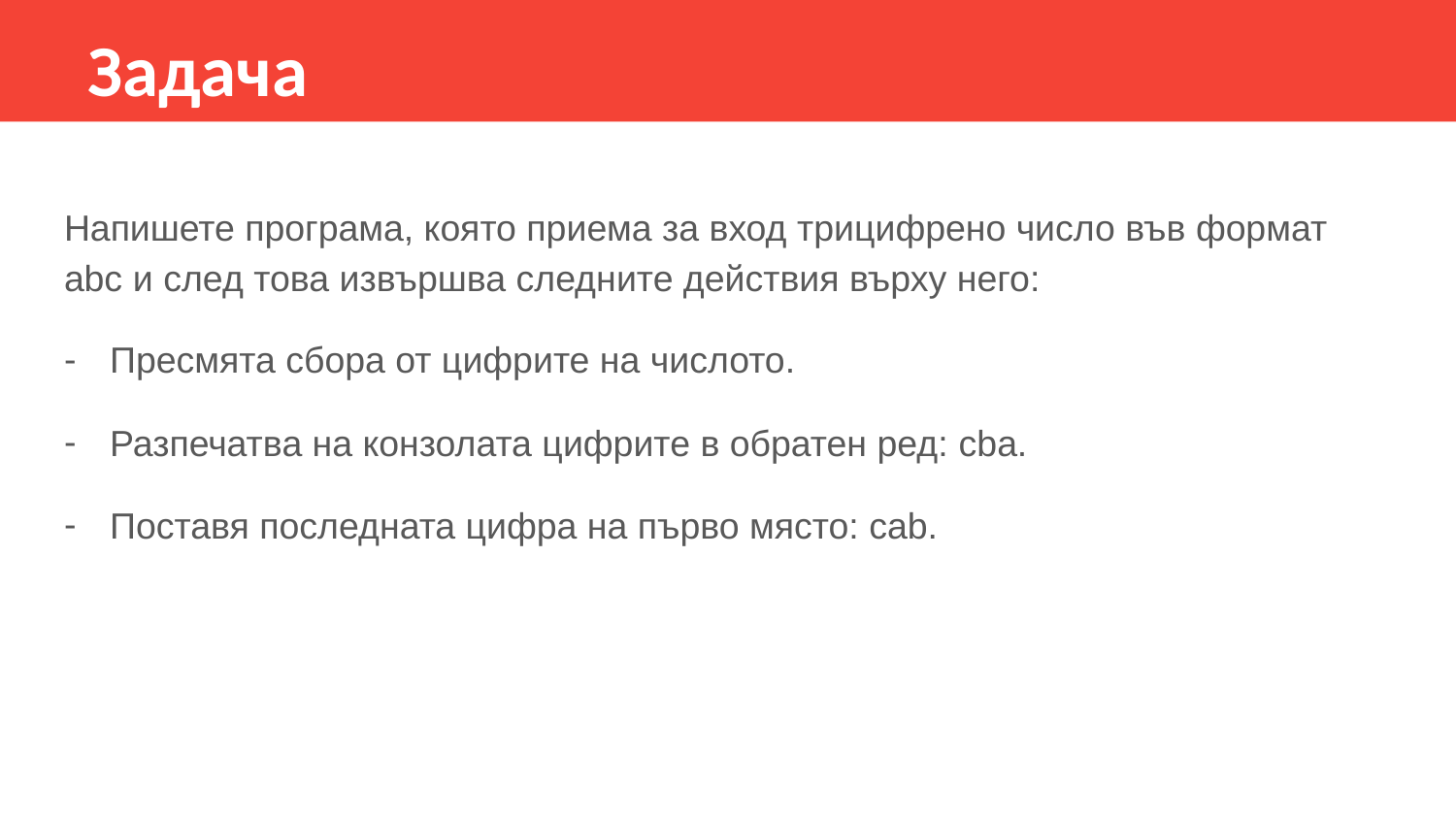

Задача
Напишете програма, която приема за вход трицифрено число във формат abc и след това извършва следните действия върху него:
Пресмята сбора от цифрите на числото.
Разпечатва на конзолата цифрите в обратен ред: cba.
Поставя последната цифра на първо място: cab.